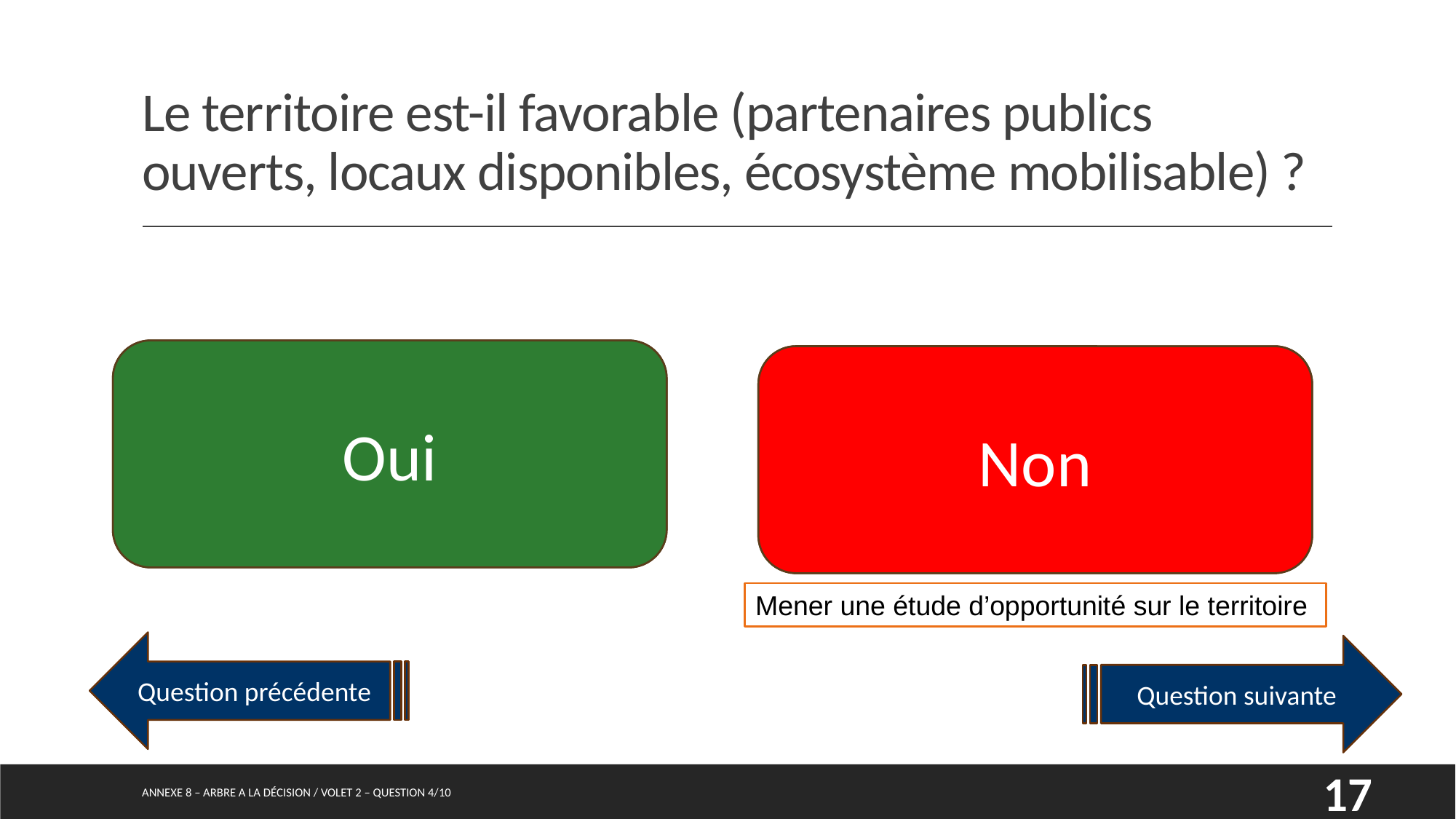

# Le territoire est-il favorable (partenaires publics ouverts, locaux disponibles, écosystème mobilisable) ?
Oui
Oui
Non
Non
Mener une étude d’opportunité sur le territoire
Question précédente
Question suivante
Annexe 8 – arbre a la décision / Volet 2 – Question 4/10
17